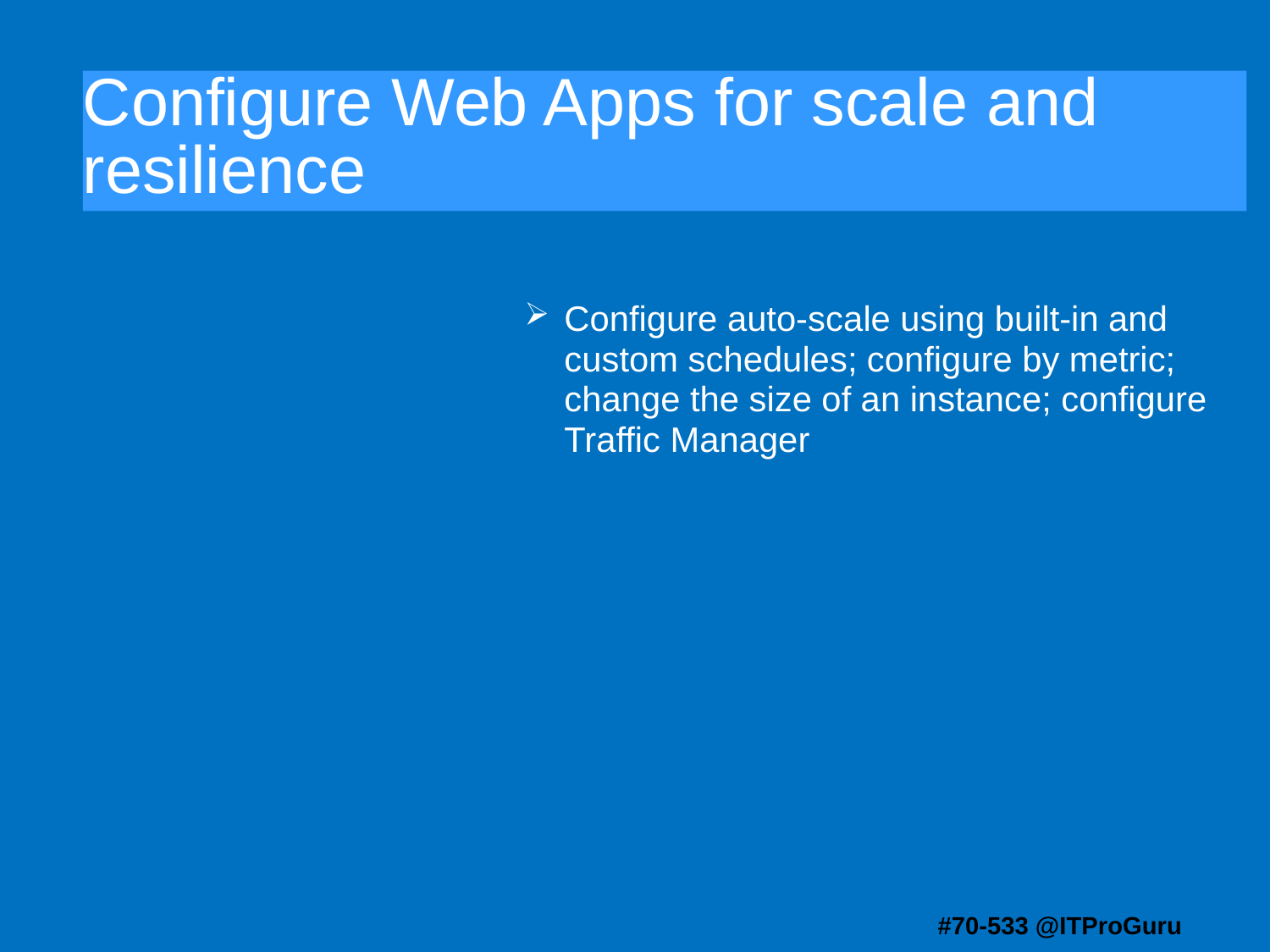

# Configure Web Apps for scale and resilience
Configure auto-scale using built-in and custom schedules; configure by metric; change the size of an instance; configure Traffic Manager